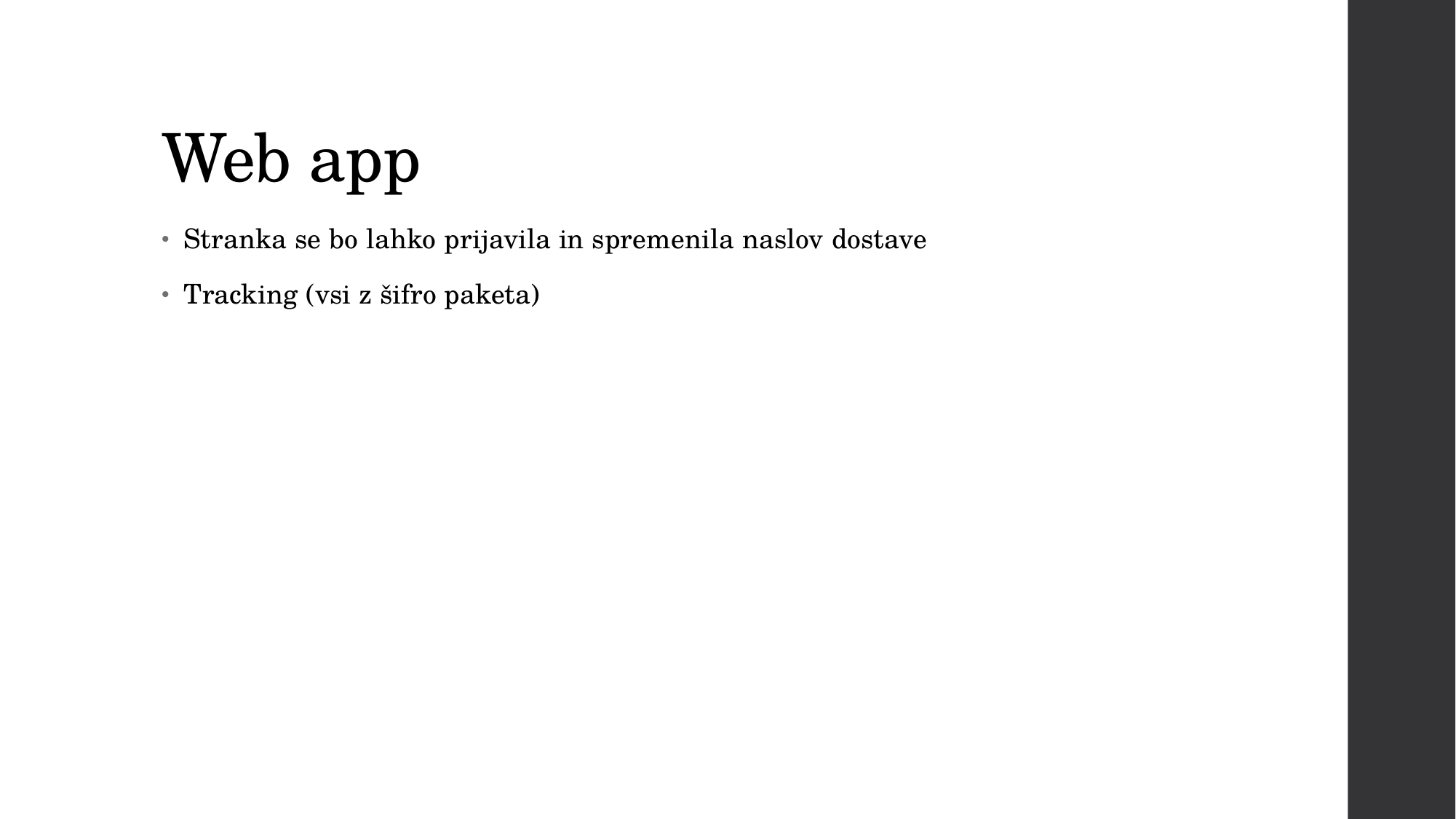

# Web app
Stranka se bo lahko prijavila in spremenila naslov dostave
Tracking (vsi z šifro paketa)